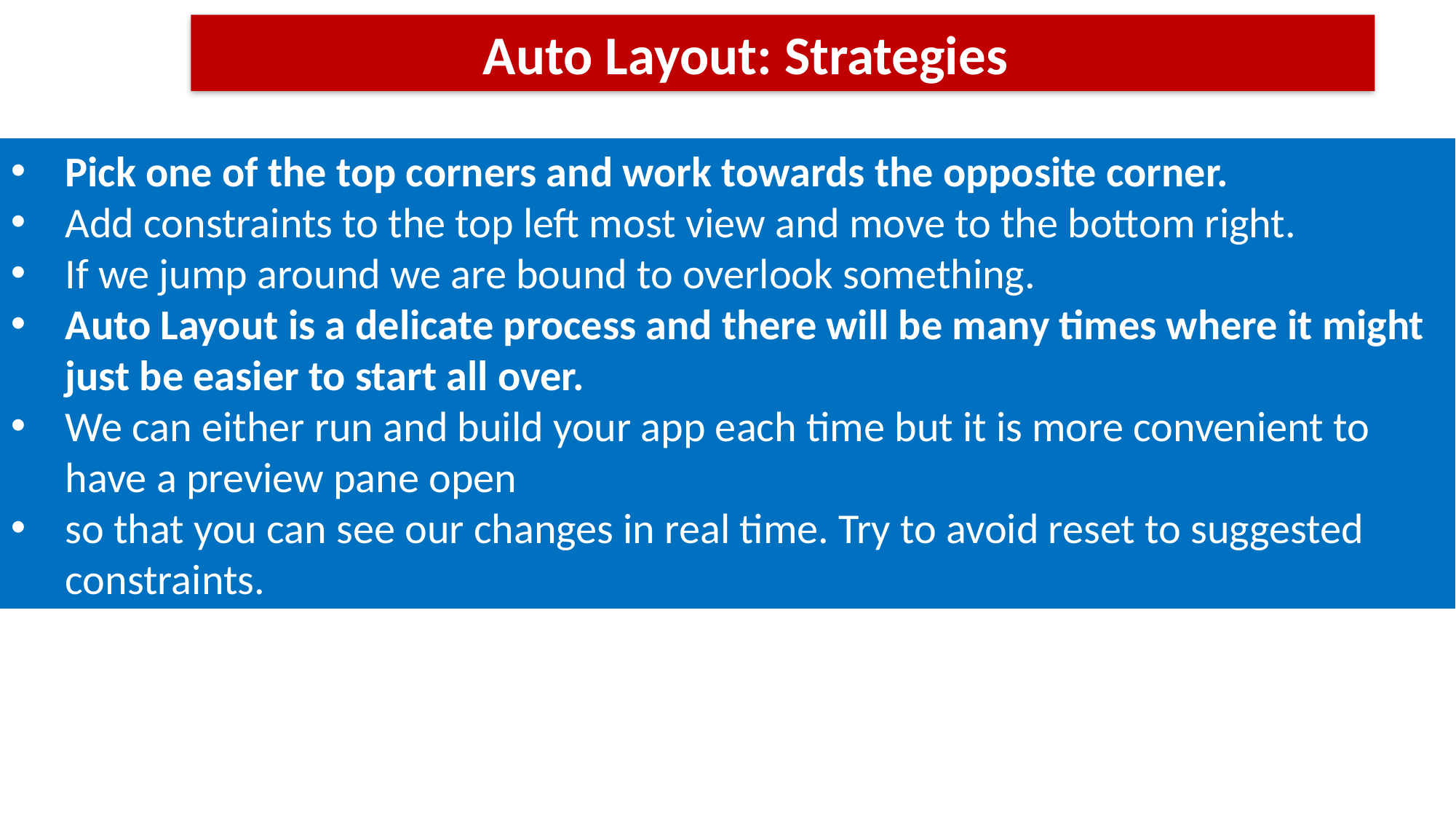

Auto Layout: Strategies
Pick one of the top corners and work towards the opposite corner.
Add constraints to the top left most view and move to the bottom right.
If we jump around we are bound to overlook something.
Auto Layout is a delicate process and there will be many times where it might just be easier to start all over.
We can either run and build your app each time but it is more convenient to have a preview pane open
so that you can see our changes in real time. Try to avoid reset to suggested constraints.